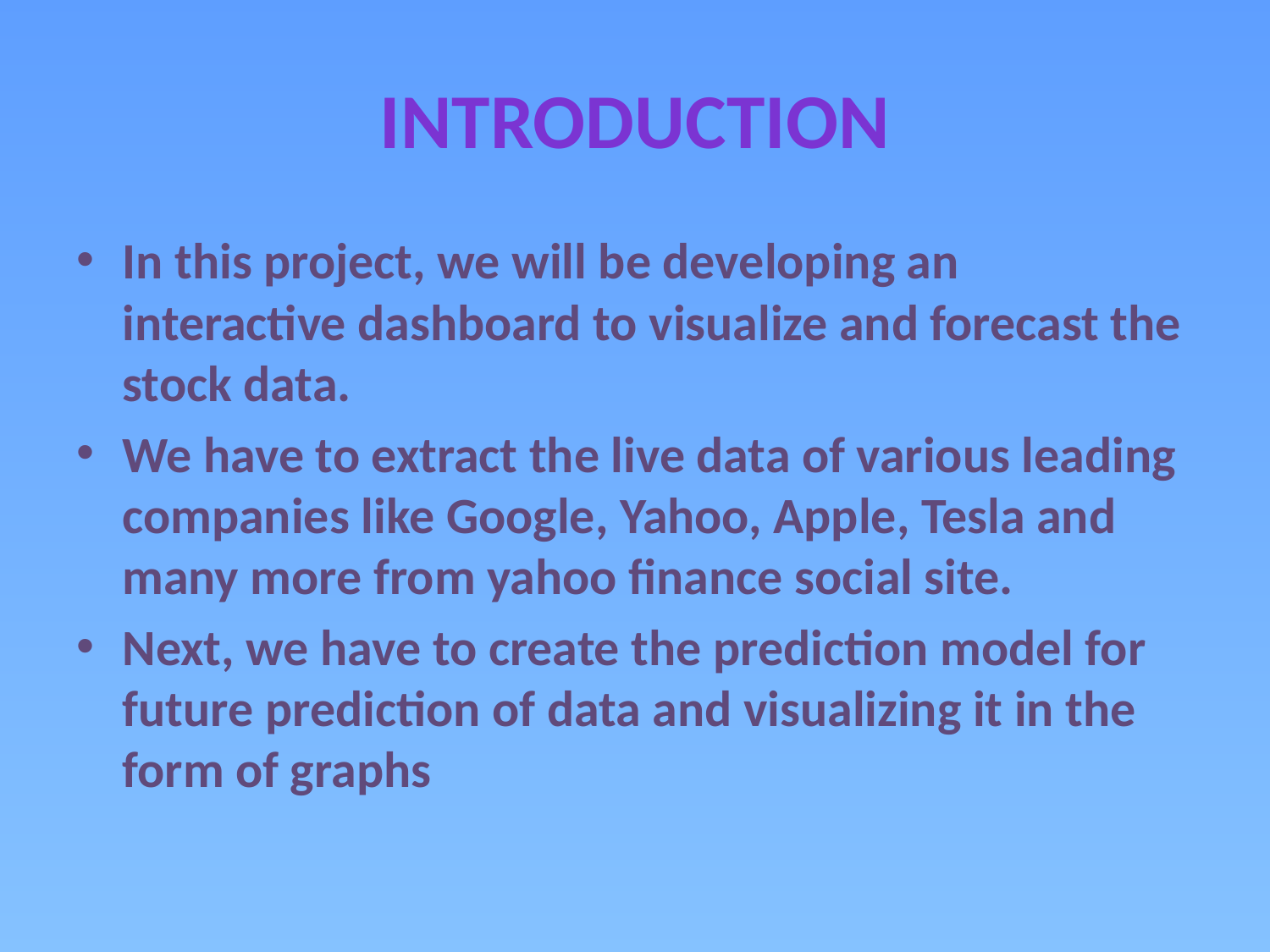

# INTRODUCTION
In this project, we will be developing an interactive dashboard to visualize and forecast the stock data.
We have to extract the live data of various leading companies like Google, Yahoo, Apple, Tesla and many more from yahoo finance social site.
Next, we have to create the prediction model for future prediction of data and visualizing it in the form of graphs